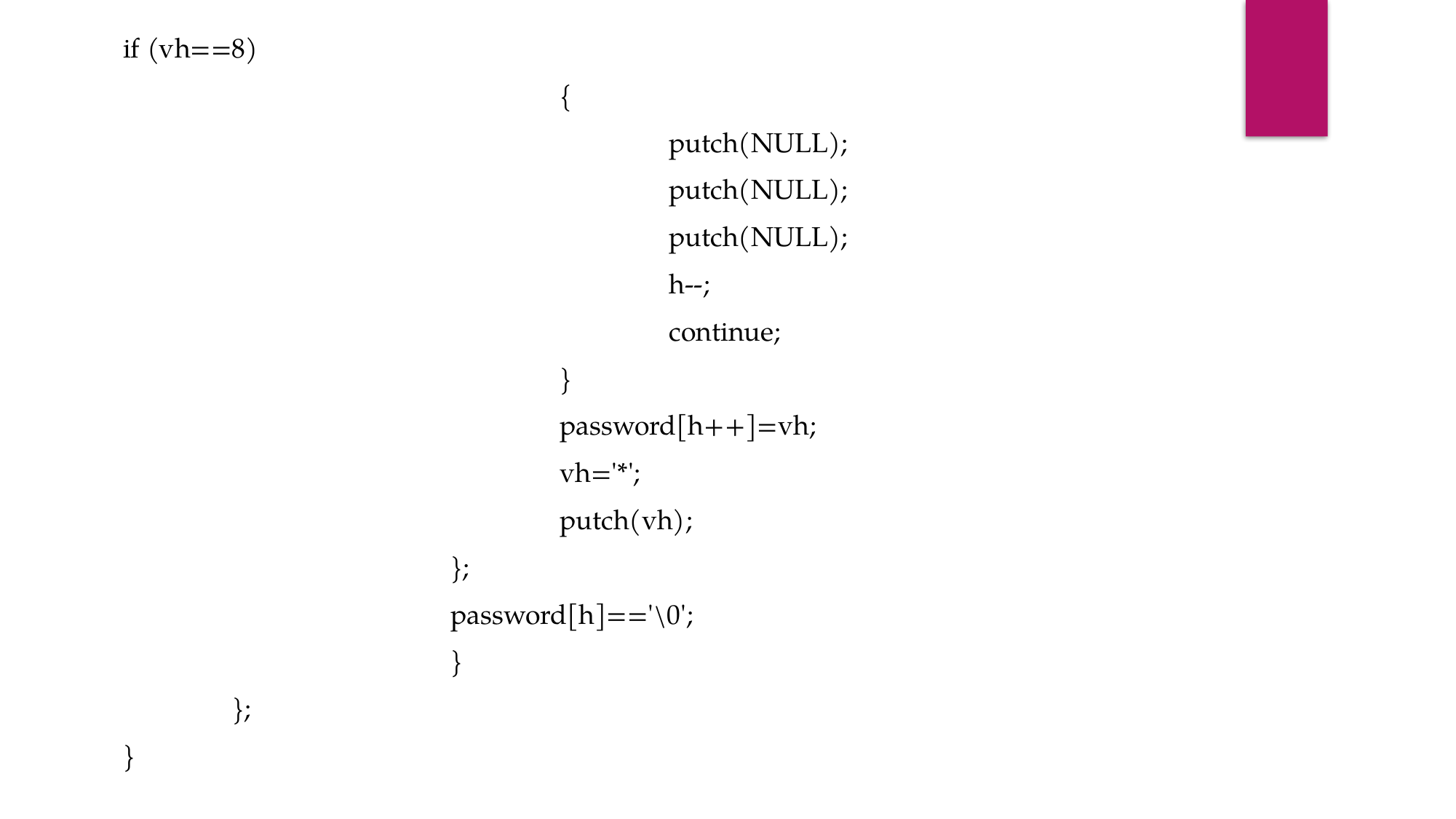

if (vh==8)
				{
					putch(NULL);
					putch(NULL);
					putch(NULL);
					h--;
					continue;
				}
				password[h++]=vh;
				vh='*';
				putch(vh);
			};
			password[h]=='\0';
			}
	};
}